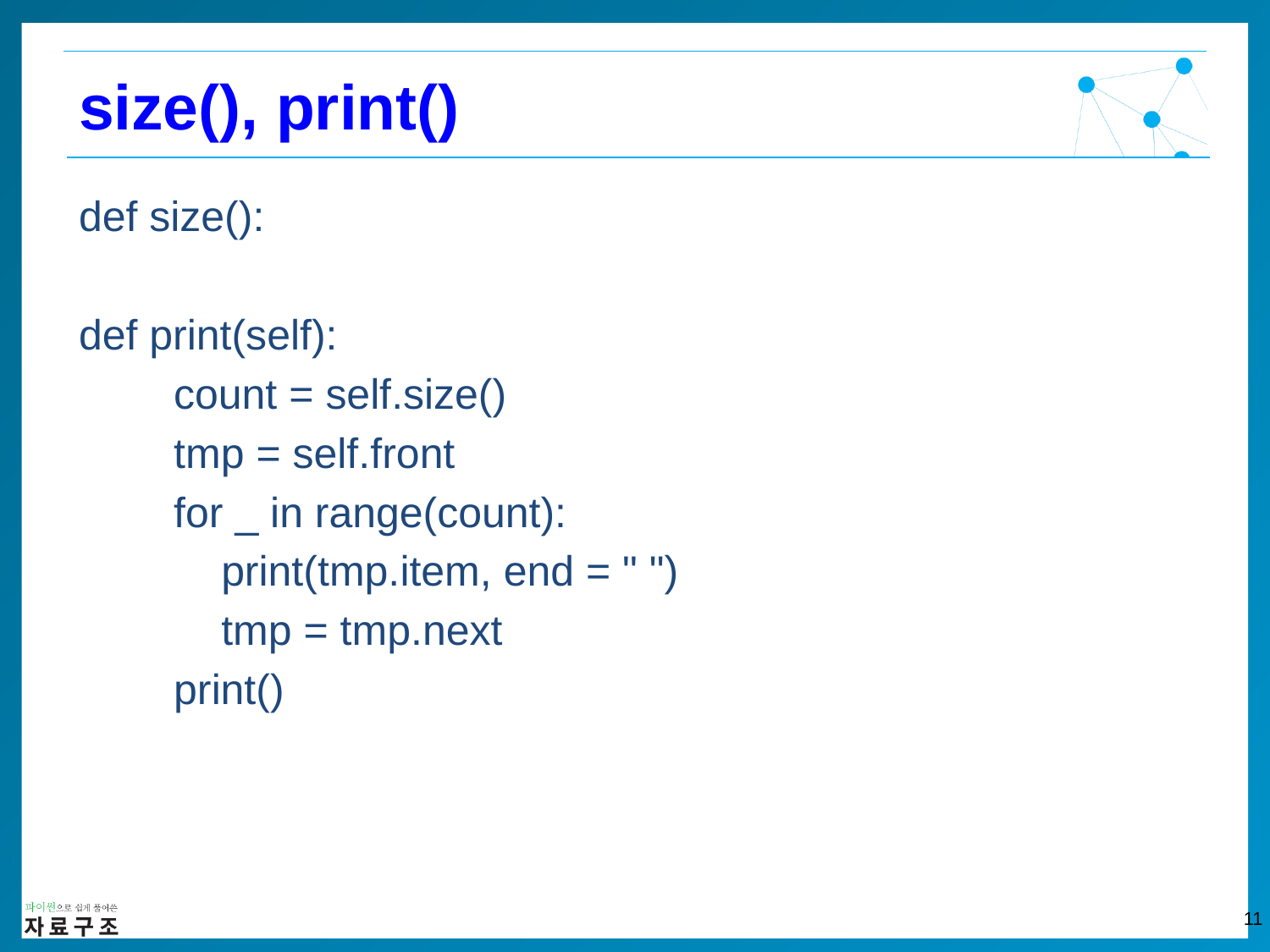

size(), print()
def size():

def print(self):
        count = self.size()
        tmp = self.front
        for _ in range(count):
            print(tmp.item, end = " ")
            tmp = tmp.next
        print()